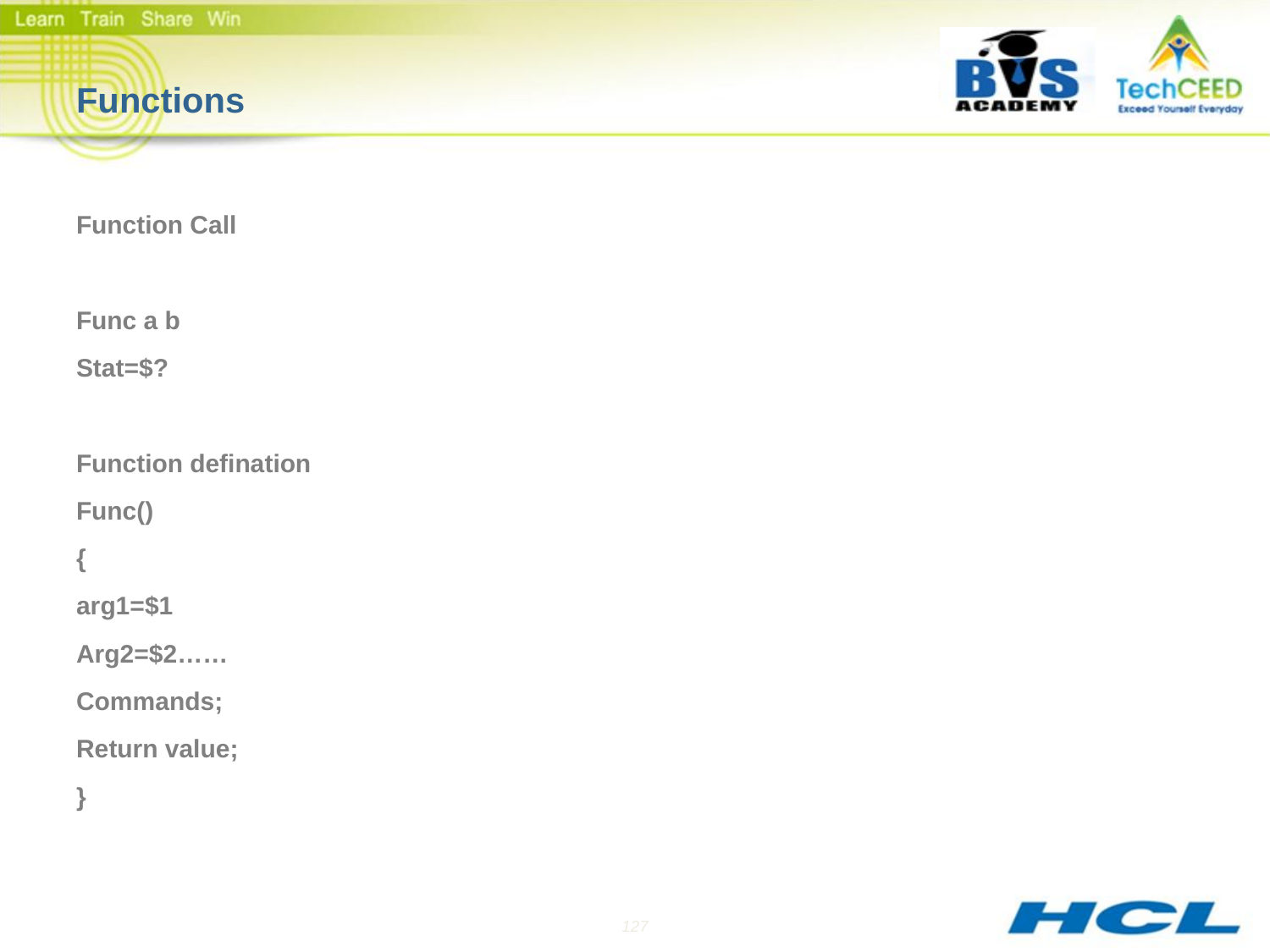

# Functions
Function Call

Func a b
Stat=$?

Function defination
Func()
{
arg1=$1
Arg2=$2……
Commands;
Return value;
}
127